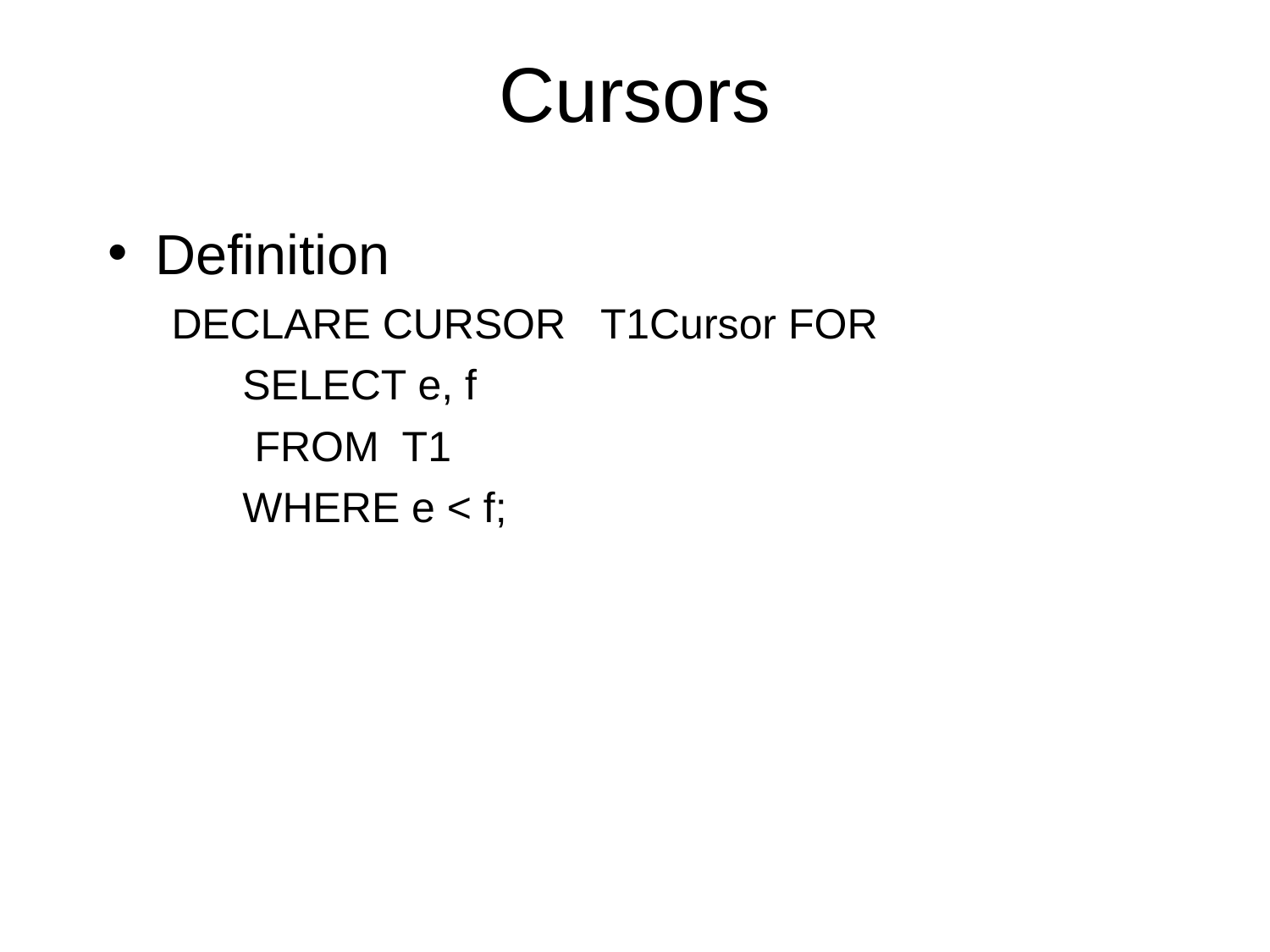

# Cursors
Definition
DECLARE CURSOR   T1Cursor FOR
      SELECT e, f
       FROM  T1
      WHERE e < f;